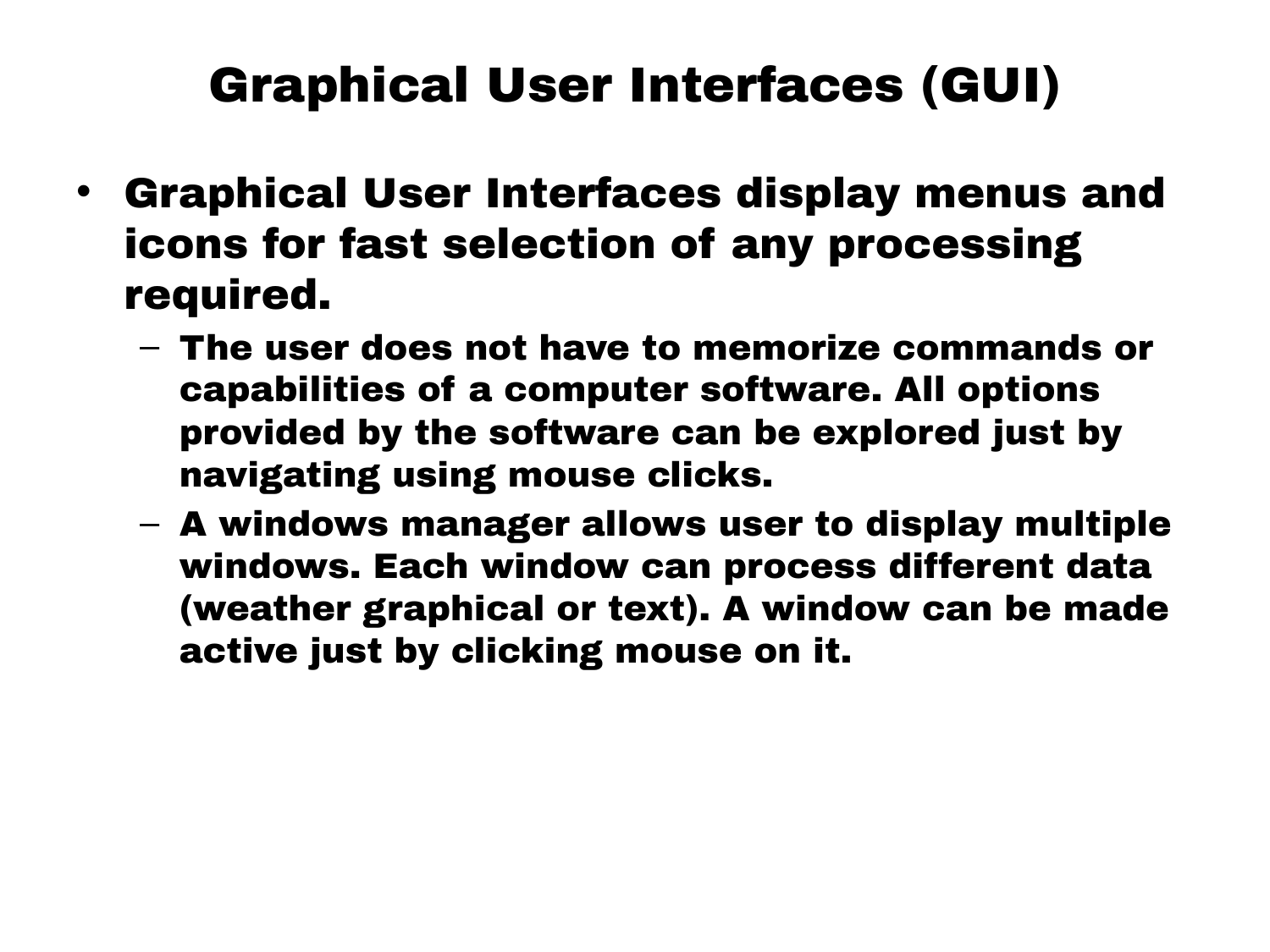

# Graphical User Interfaces (GUI)
Graphical User Interfaces display menus and icons for fast selection of any processing required.
The user does not have to memorize commands or capabilities of a computer software. All options provided by the software can be explored just by navigating using mouse clicks.
A windows manager allows user to display multiple windows. Each window can process different data (weather graphical or text). A window can be made active just by clicking mouse on it.